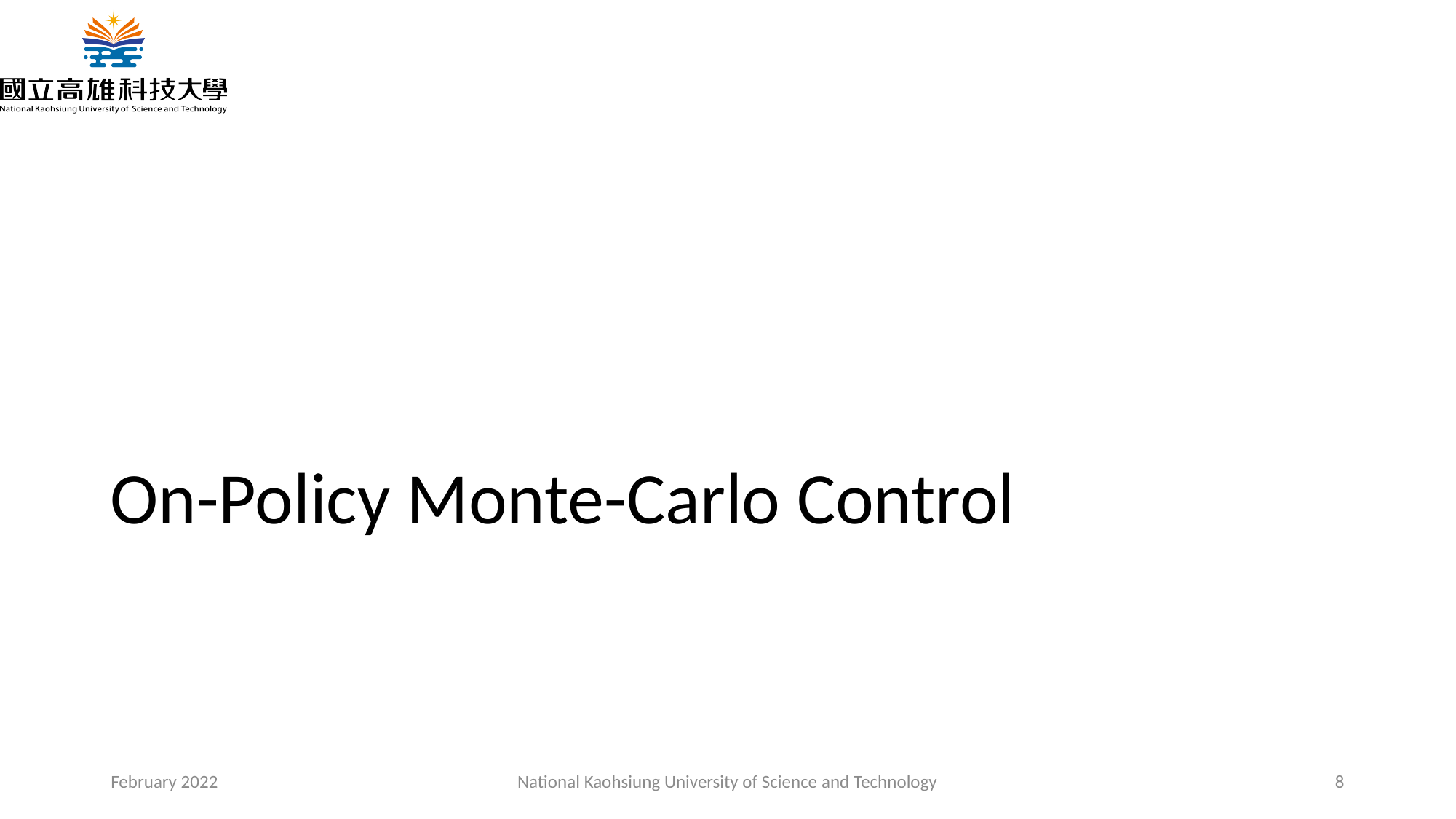

# On-Policy Monte-Carlo Control

February 2022
National Kaohsiung University of Science and Technology
8